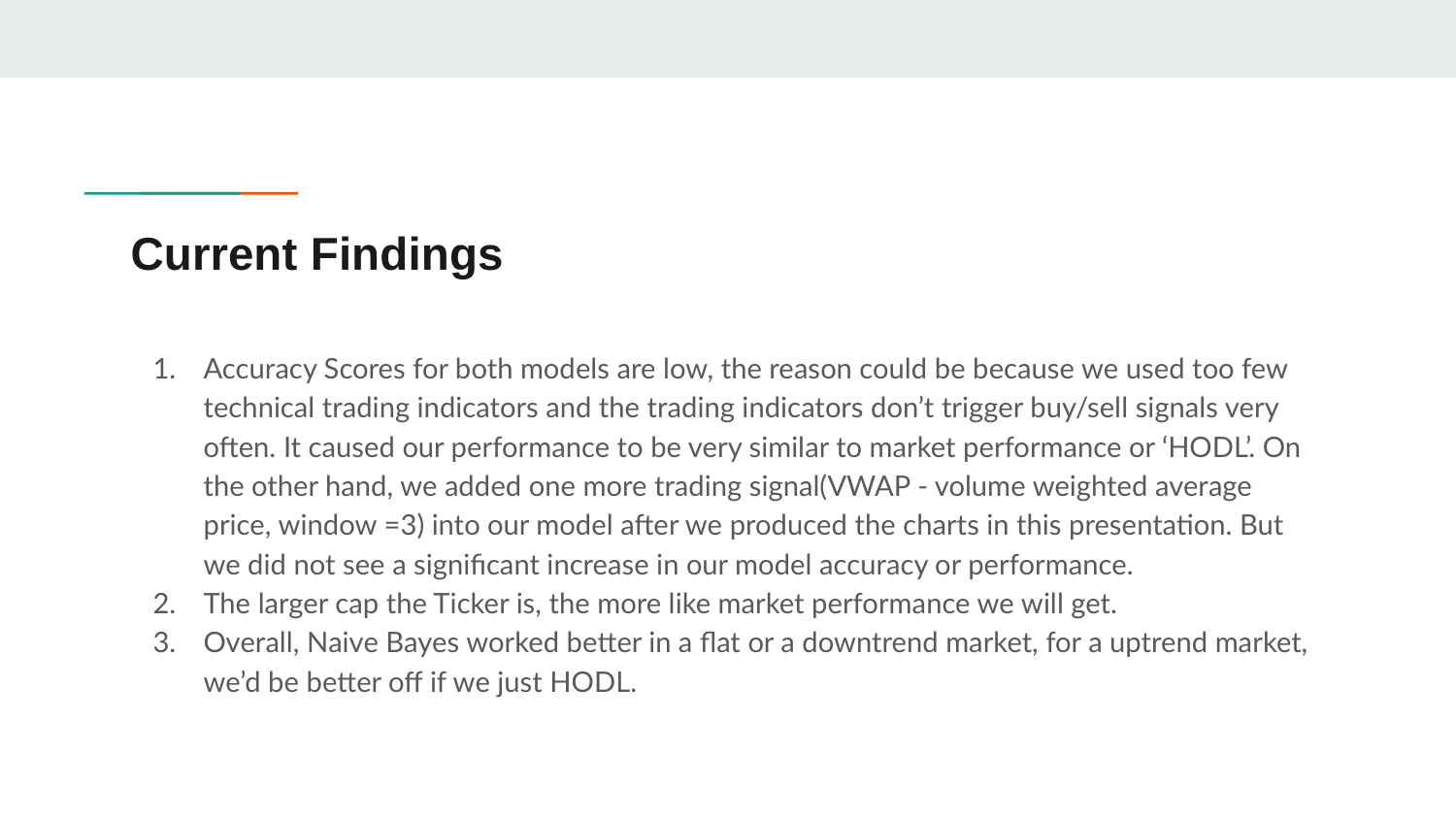

# Current Findings
Accuracy Scores for both models are low, the reason could be because we used too few technical trading indicators and the trading indicators don’t trigger buy/sell signals very often. It caused our performance to be very similar to market performance or ‘HODL’. On the other hand, we added one more trading signal(VWAP - volume weighted average price, window =3) into our model after we produced the charts in this presentation. But we did not see a significant increase in our model accuracy or performance.
The larger cap the Ticker is, the more like market performance we will get.
Overall, Naive Bayes worked better in a flat or a downtrend market, for a uptrend market, we’d be better off if we just HODL.